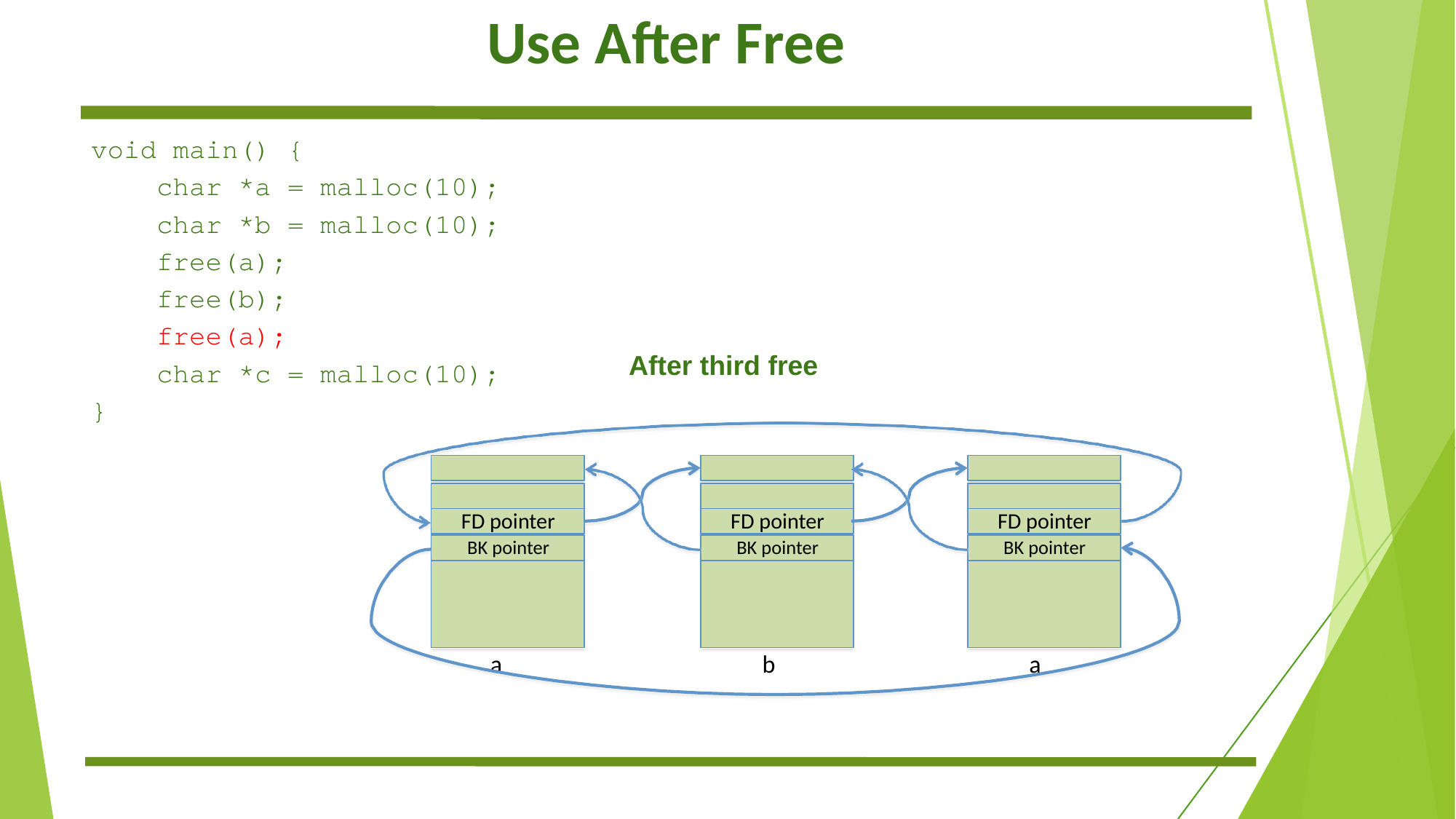

# Use After Free
void main() {
    char *a = malloc(10);
    char *b = malloc(10);
    free(a);
    free(b);
    free(a);
    char *c = malloc(10);
}

After third free

FD pointer
FD pointer
FD pointer

BK pointer
BK pointer
BK pointer

a
b
a